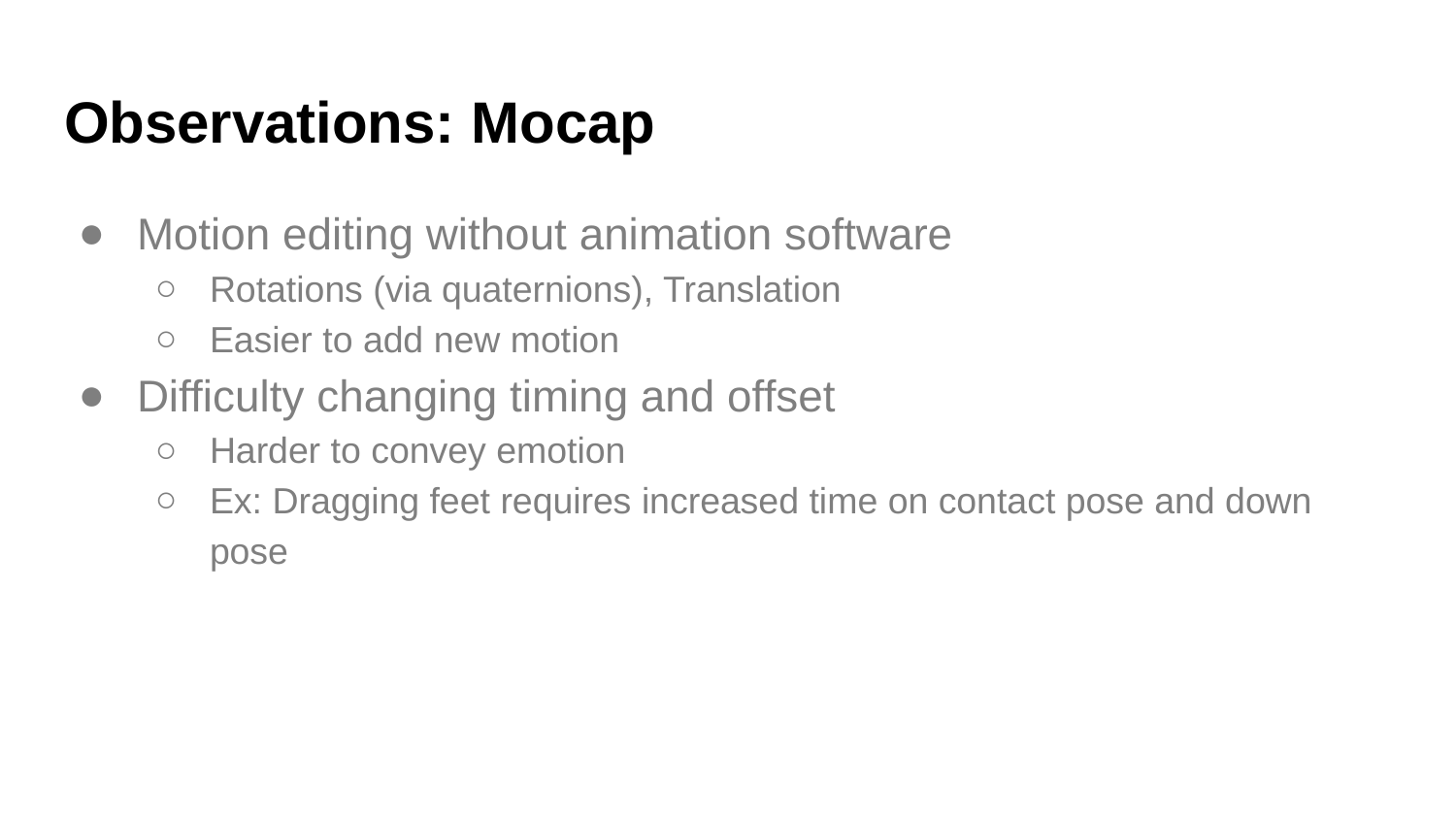

# Observations: Mocap
Motion editing without animation software
Rotations (via quaternions), Translation
Easier to add new motion
Difficulty changing timing and offset
Harder to convey emotion
Ex: Dragging feet requires increased time on contact pose and down pose